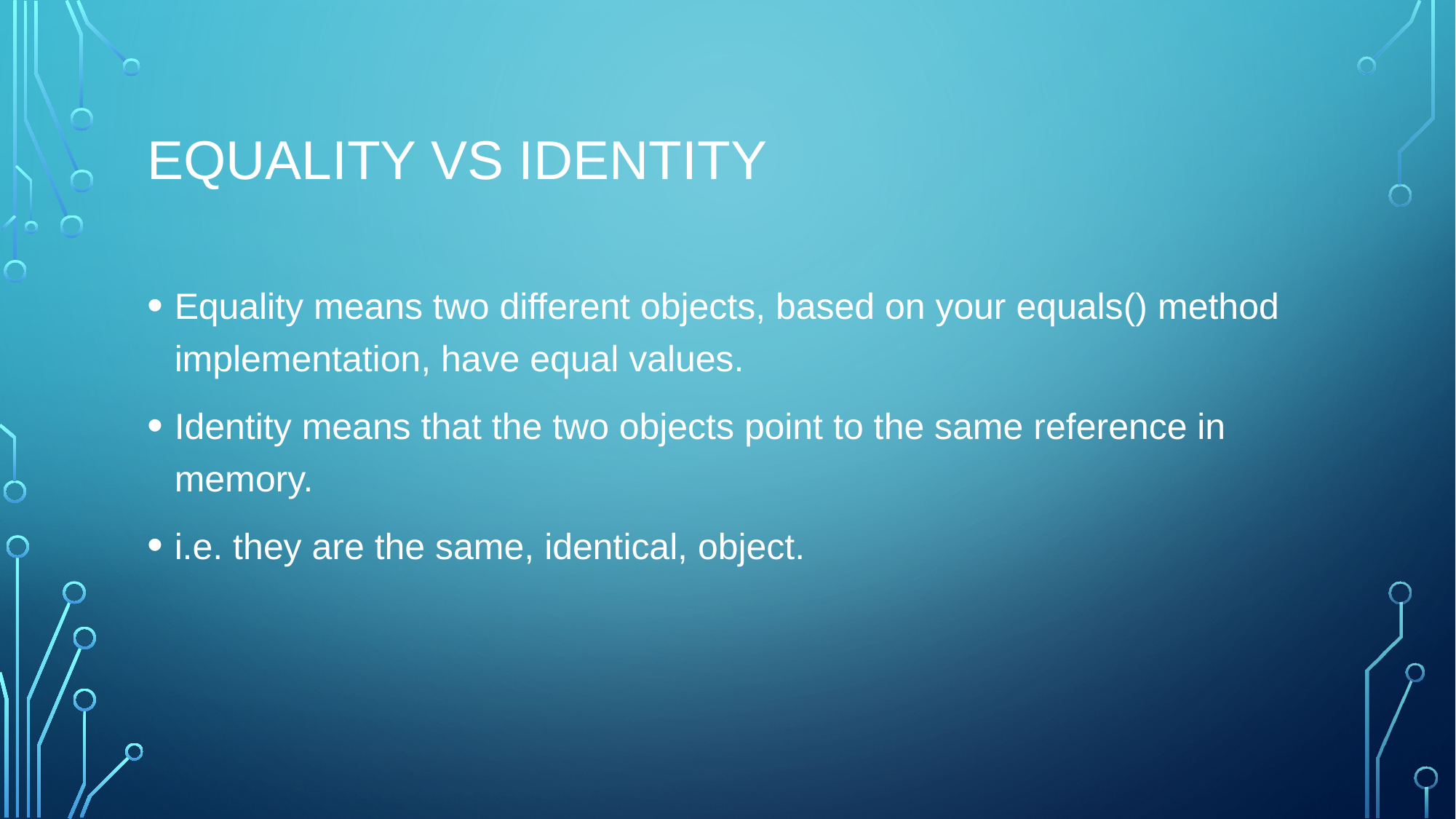

# Equality vs identity
Equality means two different objects, based on your equals() method implementation, have equal values.
Identity means that the two objects point to the same reference in memory.
i.e. they are the same, identical, object.